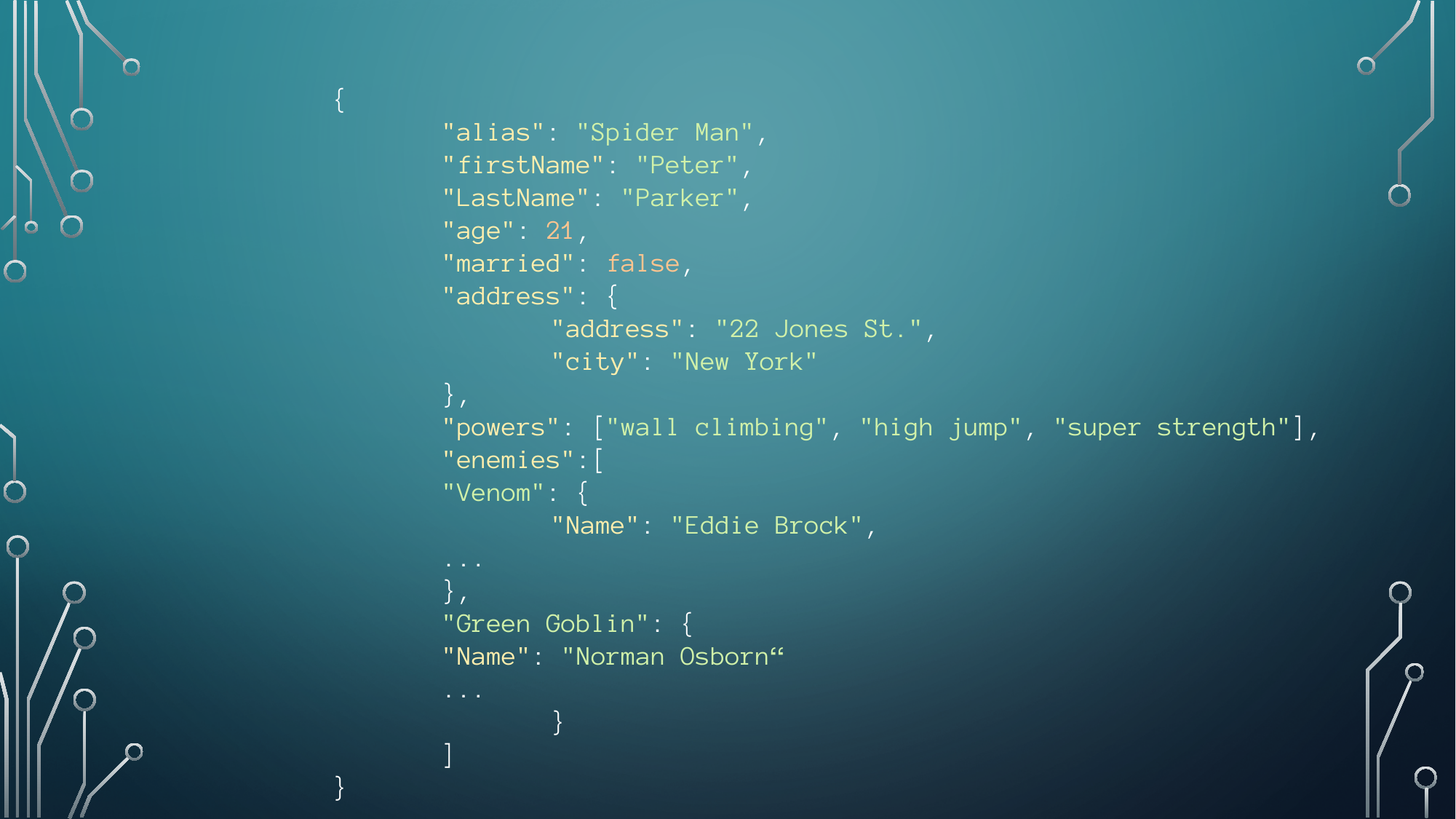

{
	"alias": "Spider Man",
	"firstName": "Peter",
	"LastName": "Parker",
	"age": 21,
	"married": false,
	"address": {
		"address": "22 Jones St.",
		"city": "New York"
	},
	"powers": ["wall climbing", "high jump", "super strength"],
	"enemies":[
	"Venom": {
		"Name": "Eddie Brock",
	...
	},
	"Green Goblin": {
	"Name": "Norman Osborn“
	...
		}
	]
}